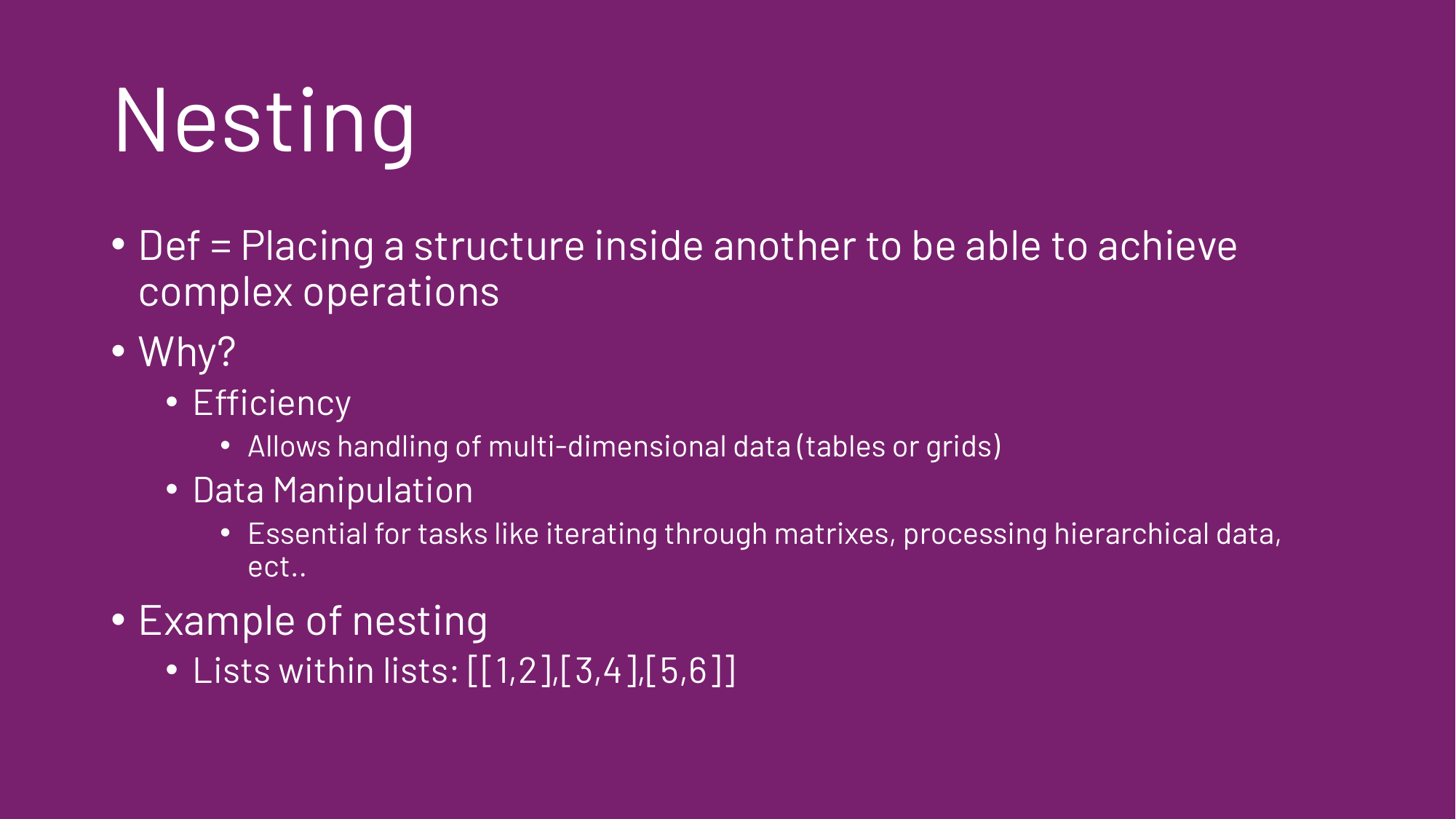

# Nesting
Def = Placing a structure inside another to be able to achieve complex operations
Why?
Efficiency
Allows handling of multi-dimensional data (tables or grids)
Data Manipulation
Essential for tasks like iterating through matrixes, processing hierarchical data, ect..
Example of nesting
Lists within lists: [[1,2],[3,4],[5,6]]